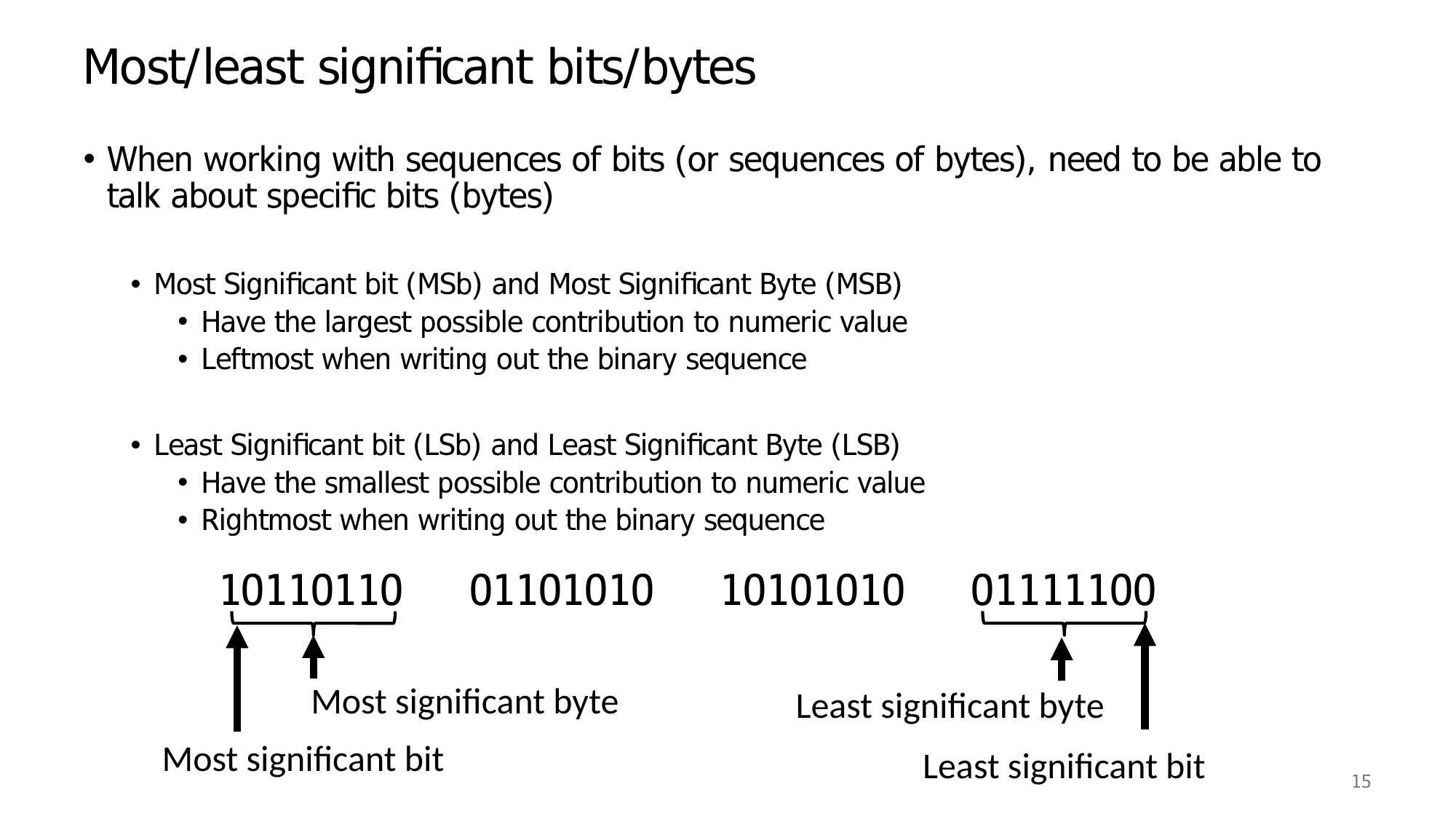

# Most/least significant bits/bytes
When working with sequences of bits (or sequences of bytes), need to be able to talk about specific bits (bytes)

Most Significant bit (MSb) and Most Significant Byte (MSB)
Have the largest possible contribution to numeric value
Leftmost when writing out the binary sequence

Least Significant bit (LSb) and Least Significant Byte (LSB)
Have the smallest possible contribution to numeric value
Rightmost when writing out the binary sequence

10110110     01101010     10101010     01111100
Most significant byte
Least significant byte
Most significant bit
Least significant bit
15